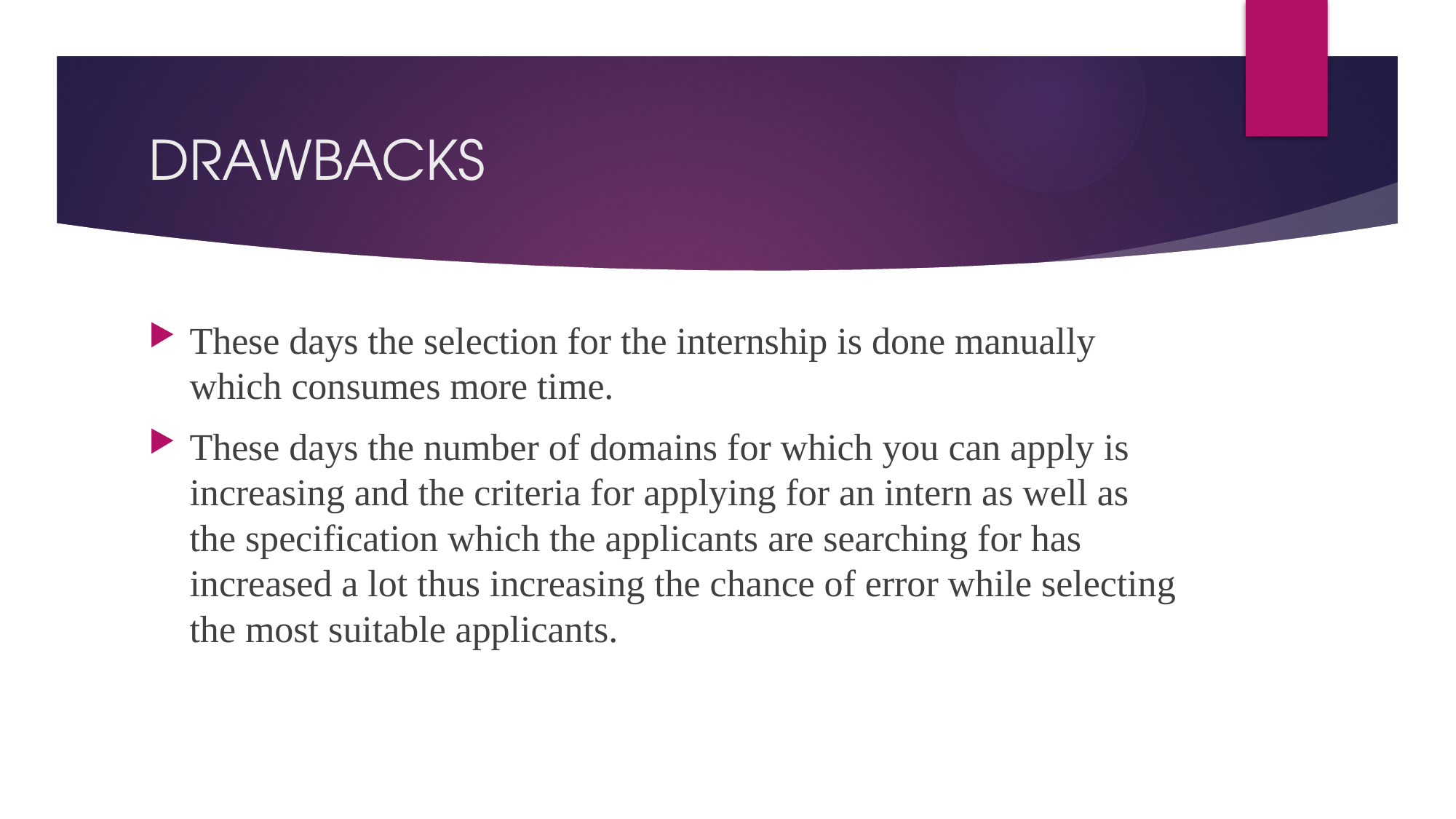

# DRAWBACKS
These days the selection for the internship is done manually which consumes more time.
These days the number of domains for which you can apply is increasing and the criteria for applying for an intern as well as the specification which the applicants are searching for has increased a lot thus increasing the chance of error while selecting the most suitable applicants.